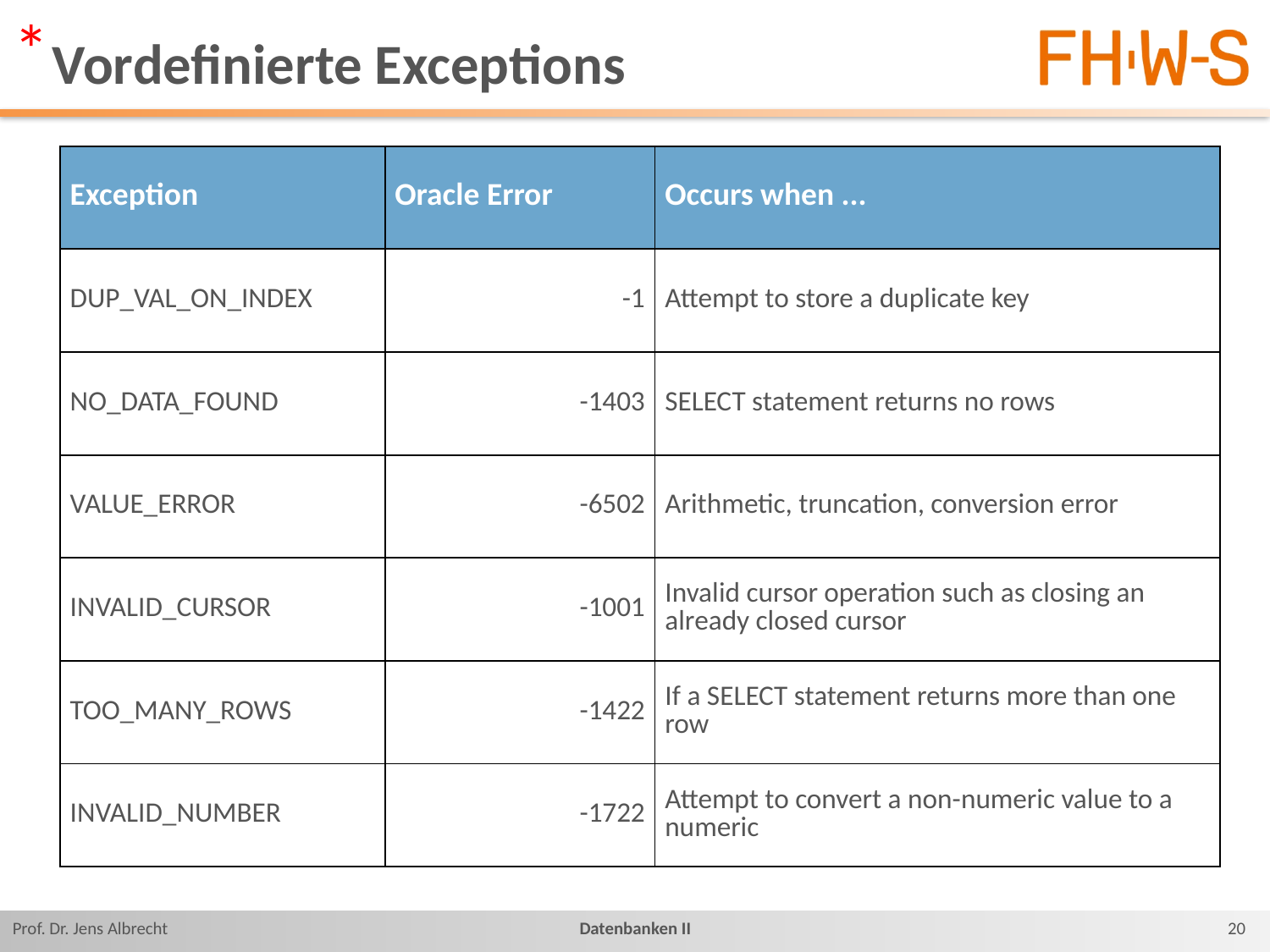

*
# Vordefinierte Exceptions
| Exception | Oracle Error | Occurs when ... |
| --- | --- | --- |
| DUP\_VAL\_ON\_INDEX | -1 | Attempt to store a duplicate key |
| NO\_DATA\_FOUND | -1403 | SELECT statement returns no rows |
| VALUE\_ERROR | -6502 | Arithmetic, truncation, conversion error |
| INVALID\_CURSOR | -1001 | Invalid cursor operation such as closing an already closed cursor |
| TOO\_MANY\_ROWS | -1422 | If a SELECT statement returns more than one row |
| INVALID\_NUMBER | -1722 | Attempt to convert a non-numeric value to a numeric |